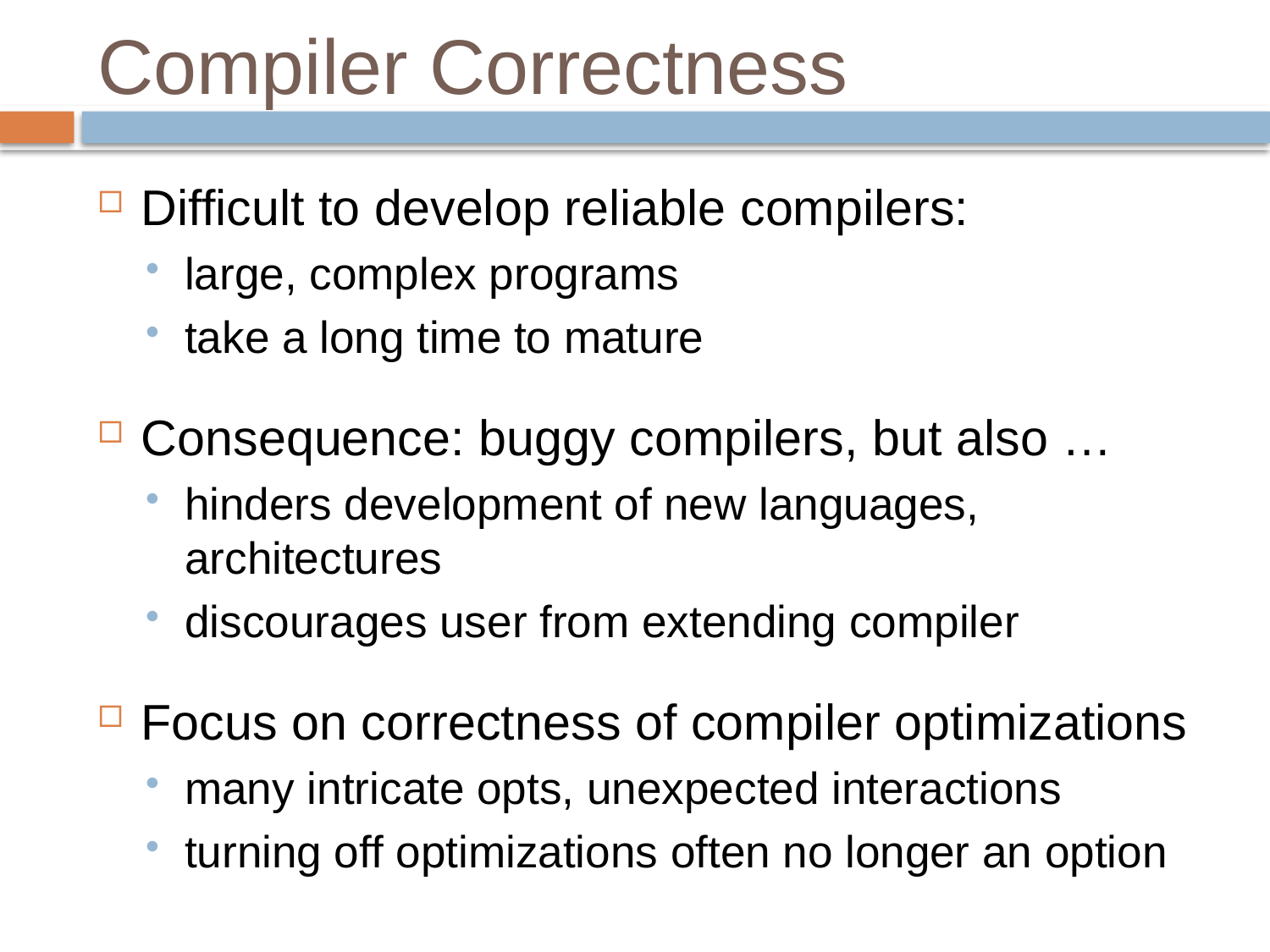

# Compiler Correctness
Difficult to develop reliable compilers:
large, complex programs
take a long time to mature
Consequence: buggy compilers, but also …
hinders development of new languages, architectures
discourages user from extending compiler
Focus on correctness of compiler optimizations
many intricate opts, unexpected interactions
turning off optimizations often no longer an option